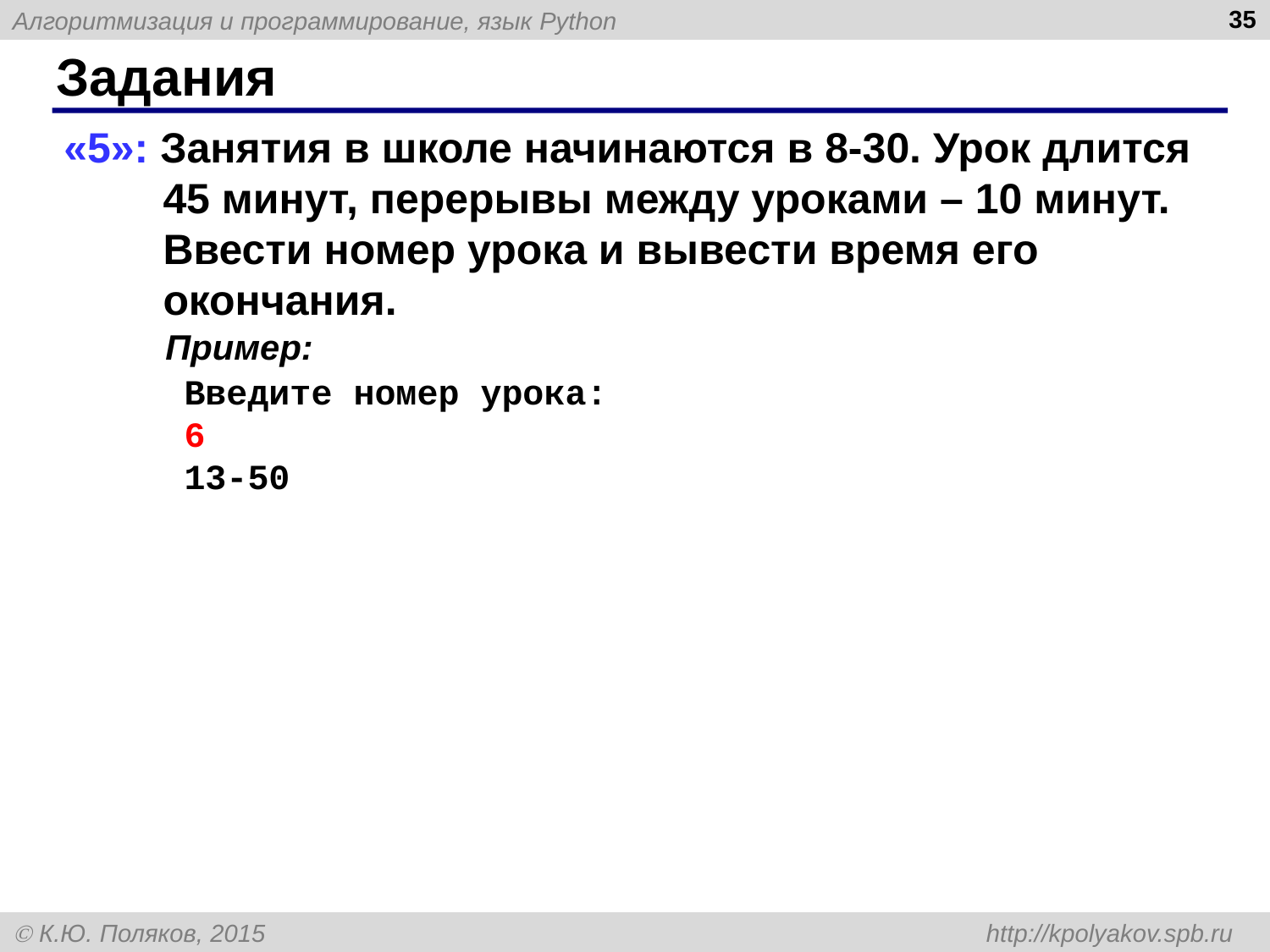

35
# Задания
«5»: Занятия в школе начинаются в 8-30. Урок длится 45 минут, перерывы между уроками – 10 минут. Ввести номер урока и вывести время его окончания.
    Пример:
	 Введите номер урока:
	 6
	 13-50